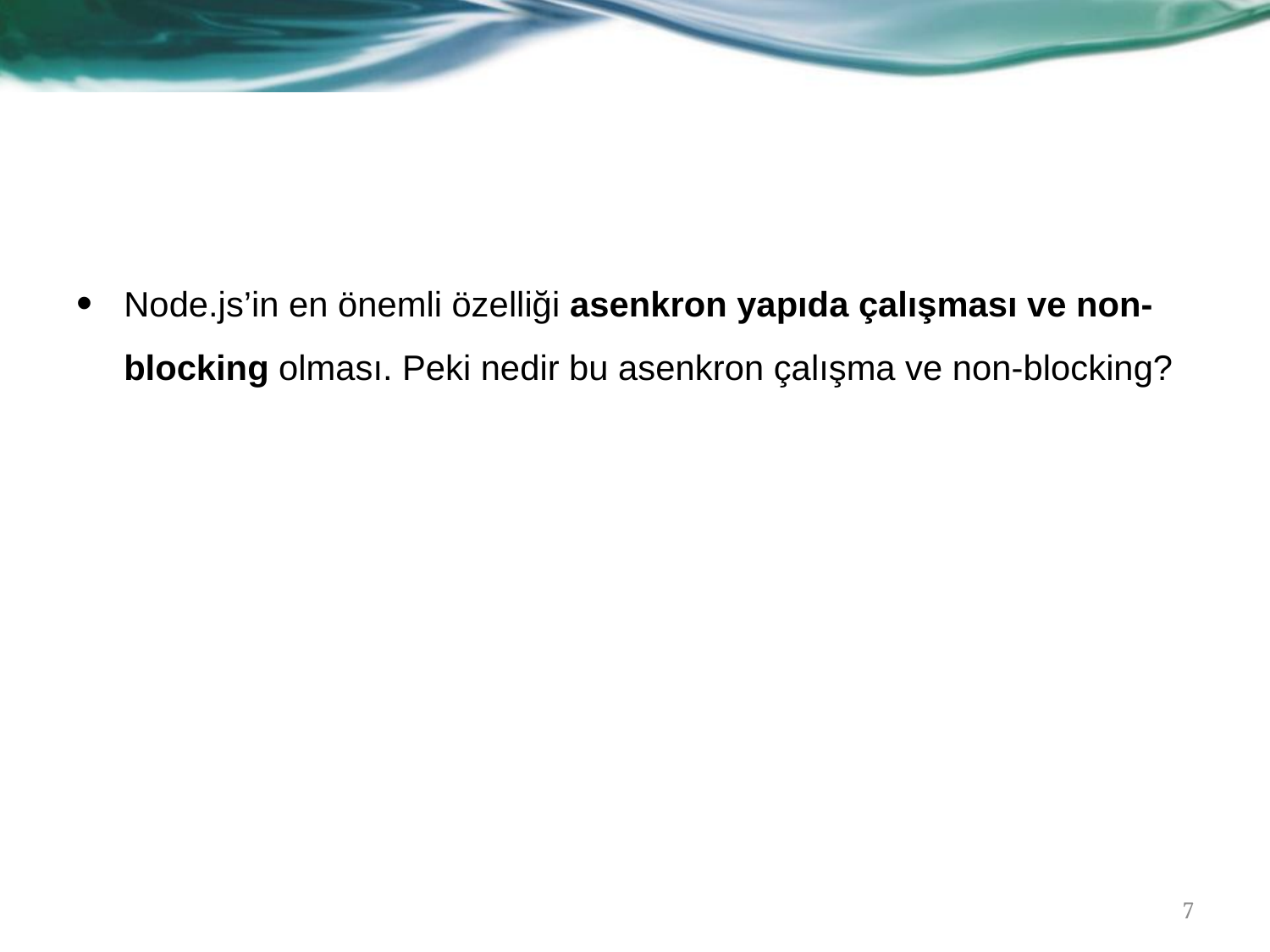

Node.js’in en önemli özelliği asenkron yapıda çalışması ve non-blocking olması. Peki nedir bu asenkron çalışma ve non-blocking?
7